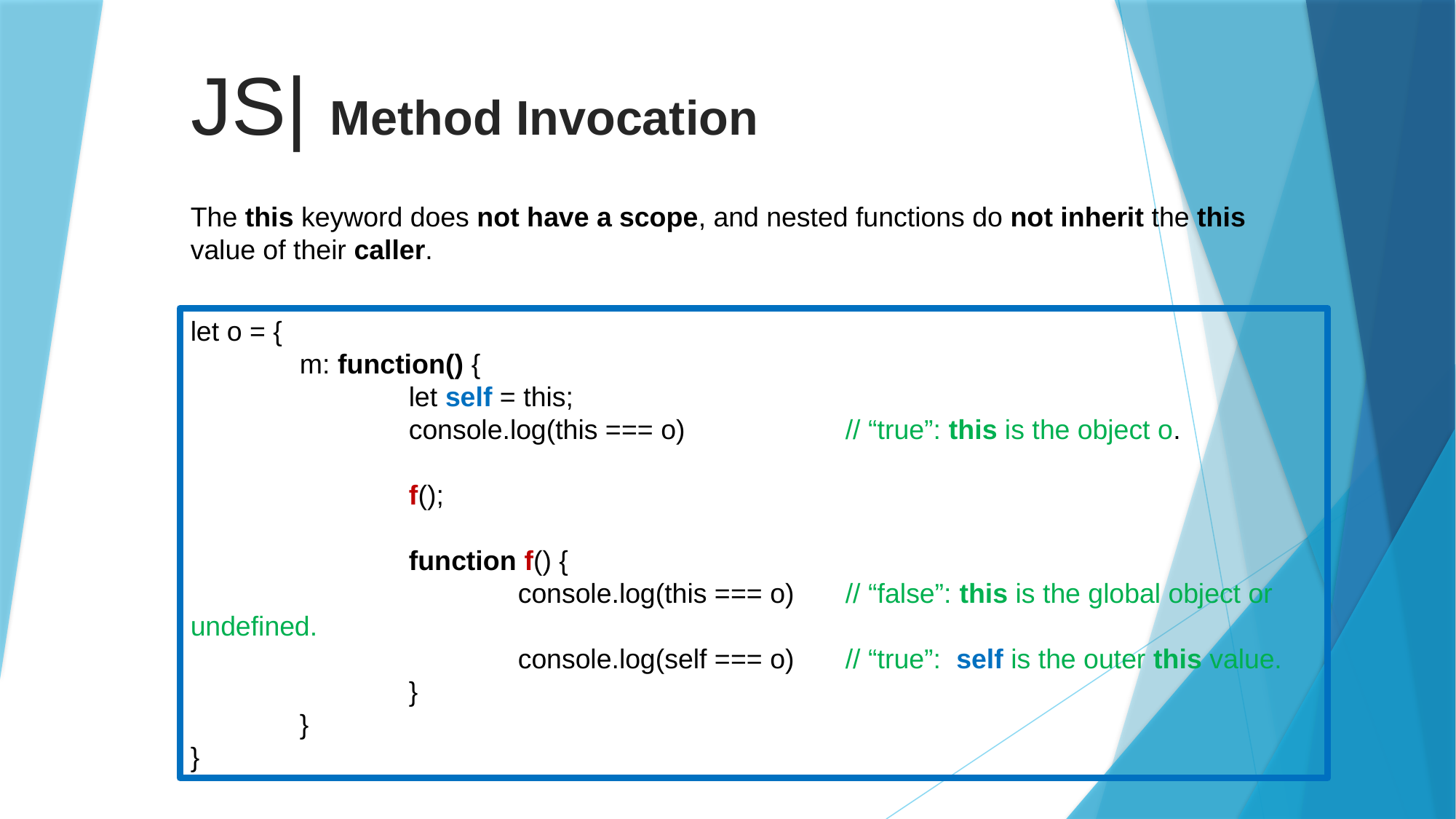

# JS| Method Invocation
The this keyword does not have a scope, and nested functions do not inherit the this value of their caller.
let o = {
	m: function() {
		let self = this;
		console.log(this === o)		// “true”: this is the object o.

		f();

		function f() {
			console.log(this === o)	// “false”: this is the global object or undefined.
			console.log(self === o)	// “true”:  self is the outer this value.
		}
	}
}